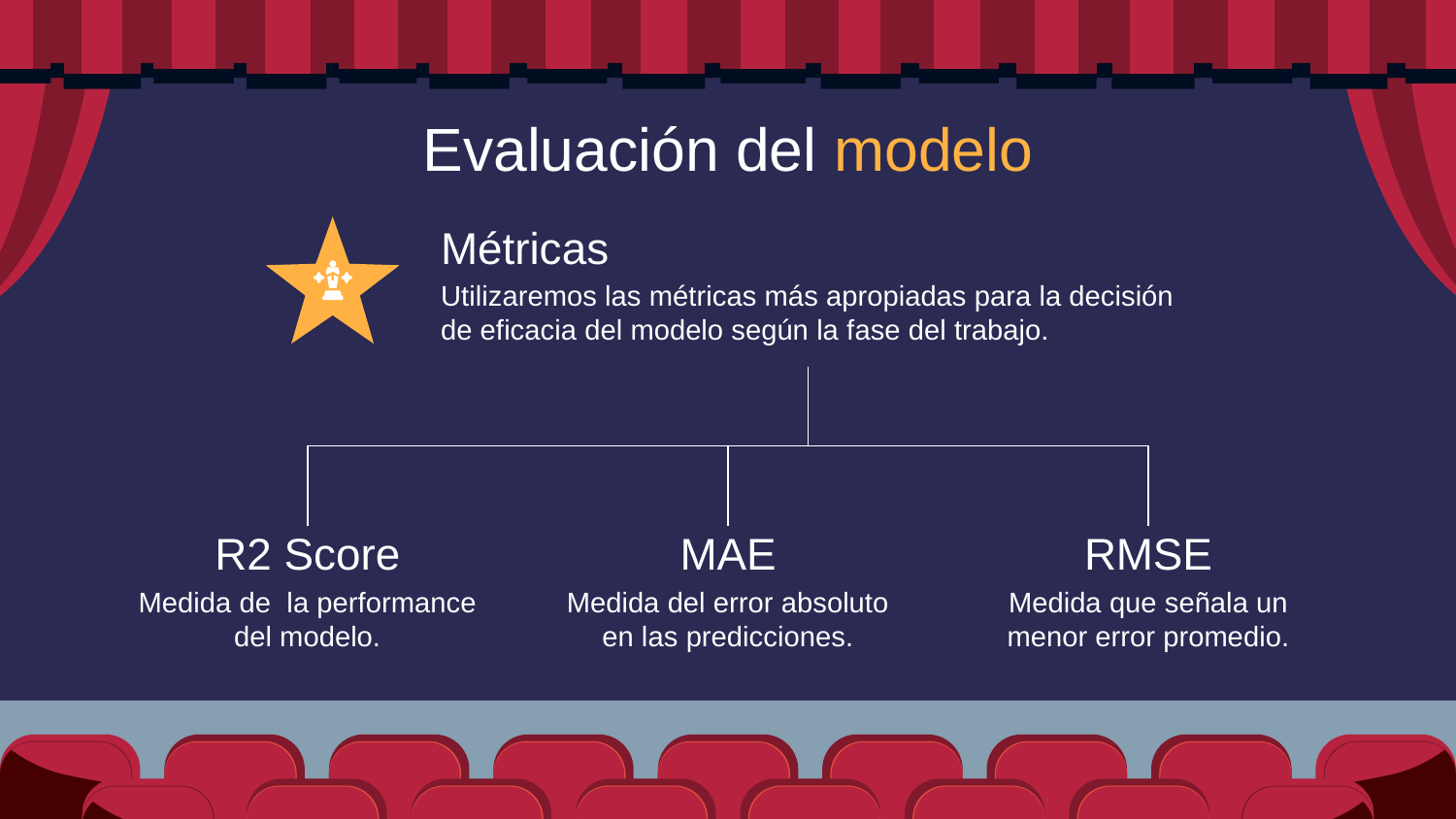

# Evaluación del modelo

Métricas
Utilizaremos las métricas más apropiadas para la decisión de eficacia del modelo según la fase del trabajo.

R2 Score
Medida de  la performance del modelo.
MAE
Medida del error absoluto en las predicciones.
RMSE
Medida que señala un menor error promedio.